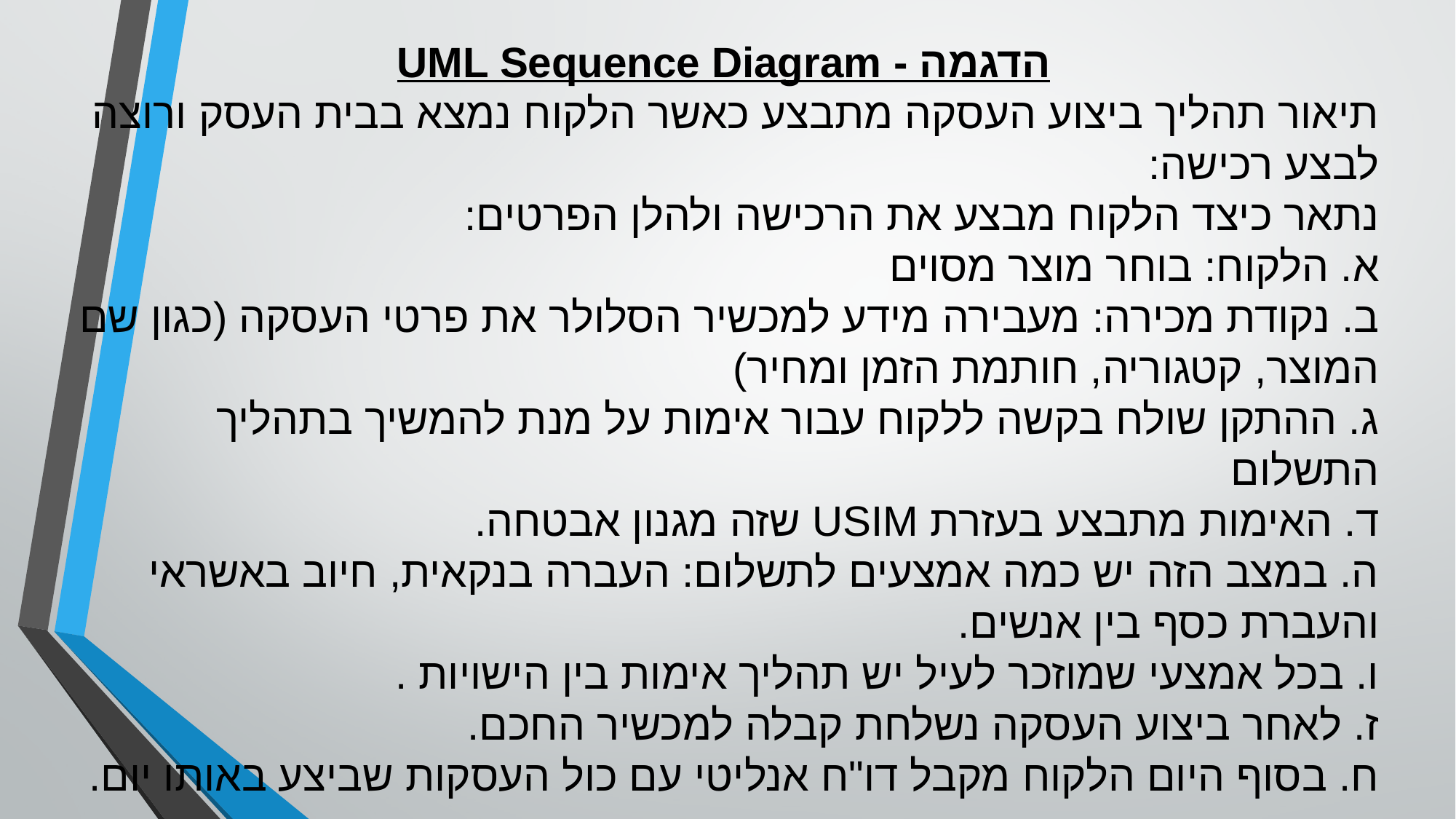

הדגמה - UML Sequence Diagram
תיאור תהליך ביצוע העסקה מתבצע כאשר הלקוח נמצא בבית העסק ורוצה לבצע רכישה:
נתאר כיצד הלקוח מבצע את הרכישה ולהלן הפרטים:
א. הלקוח: בוחר מוצר מסוים
ב. נקודת מכירה: מעבירה מידע למכשיר הסלולר את פרטי העסקה (כגון שם המוצר, קטגוריה, חותמת הזמן ומחיר)
ג. ההתקן שולח בקשה ללקוח עבור אימות על מנת להמשיך בתהליך התשלום
ד. האימות מתבצע בעזרת USIM שזה מגנון אבטחה.
ה. במצב הזה יש כמה אמצעים לתשלום: העברה בנקאית, חיוב באשראי והעברת כסף בין אנשים.
ו. בכל אמצעי שמוזכר לעיל יש תהליך אימות בין הישויות .
ז. לאחר ביצוע העסקה נשלחת קבלה למכשיר החכם.
ח. בסוף היום הלקוח מקבל דו"ח אנליטי עם כול העסקות שביצע באותו יום.